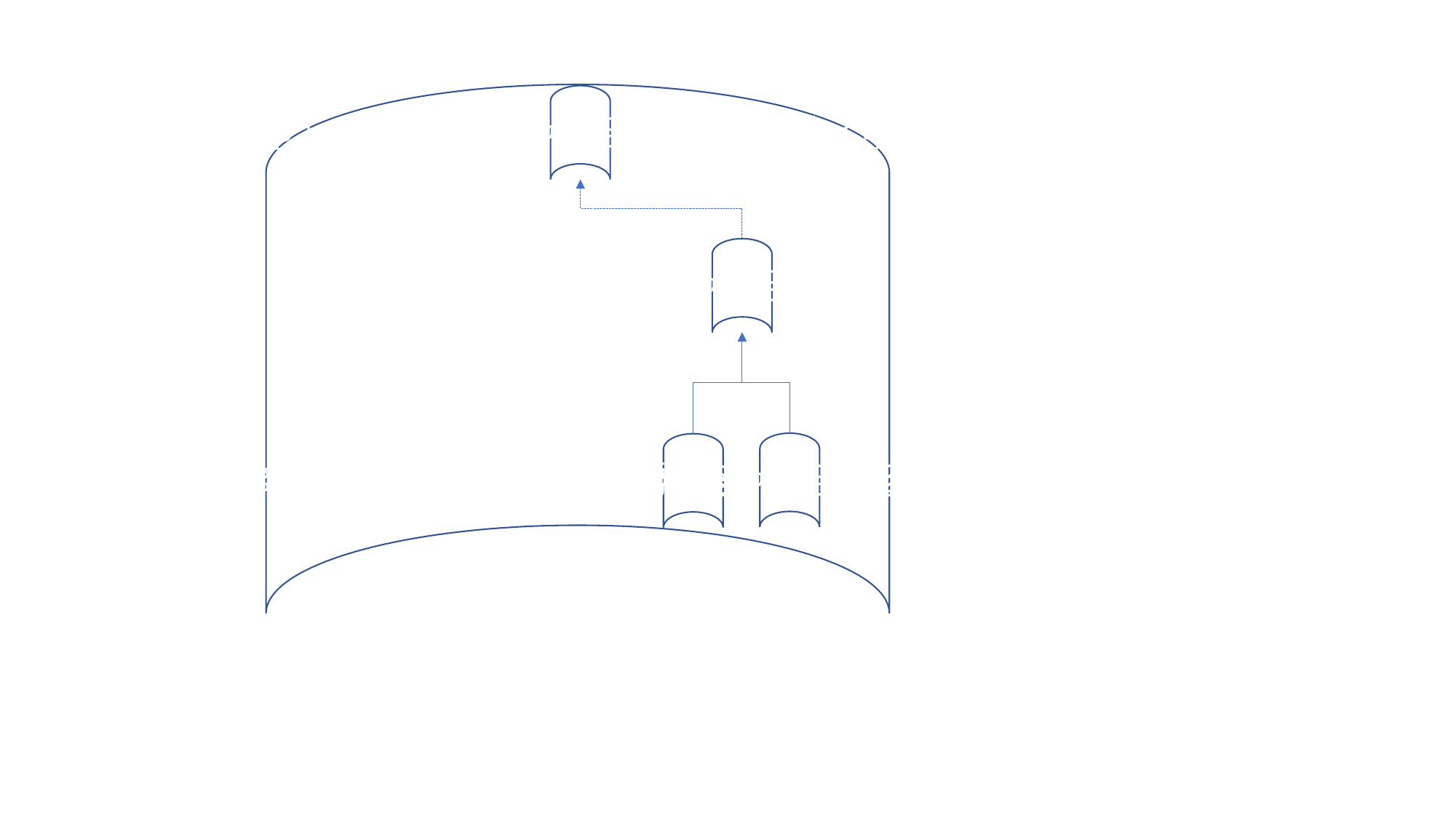

את התהליכים של המערכת - הציע שאתחיל לייצר את המסכים של התהליך שהגדרנו (כפי שרצית) , design  pattern  ו
את התהליכים של המערכת - הציע שאתחיל לייצר את המסכים של התהליך שהגדרנו (כפי שרצית) , design  pattern  ו
את התהליכים של המערכת - הציע שאתחיל לייצר את המסכים של התהליך שהגדרנו (כפי שרצית) , design  pattern  ו
את התהליכים של המערכת - הציע שאתחיל לייצר את המסכים של התהליך שהגדרנו (כפי שרצית) , design  pattern  ו